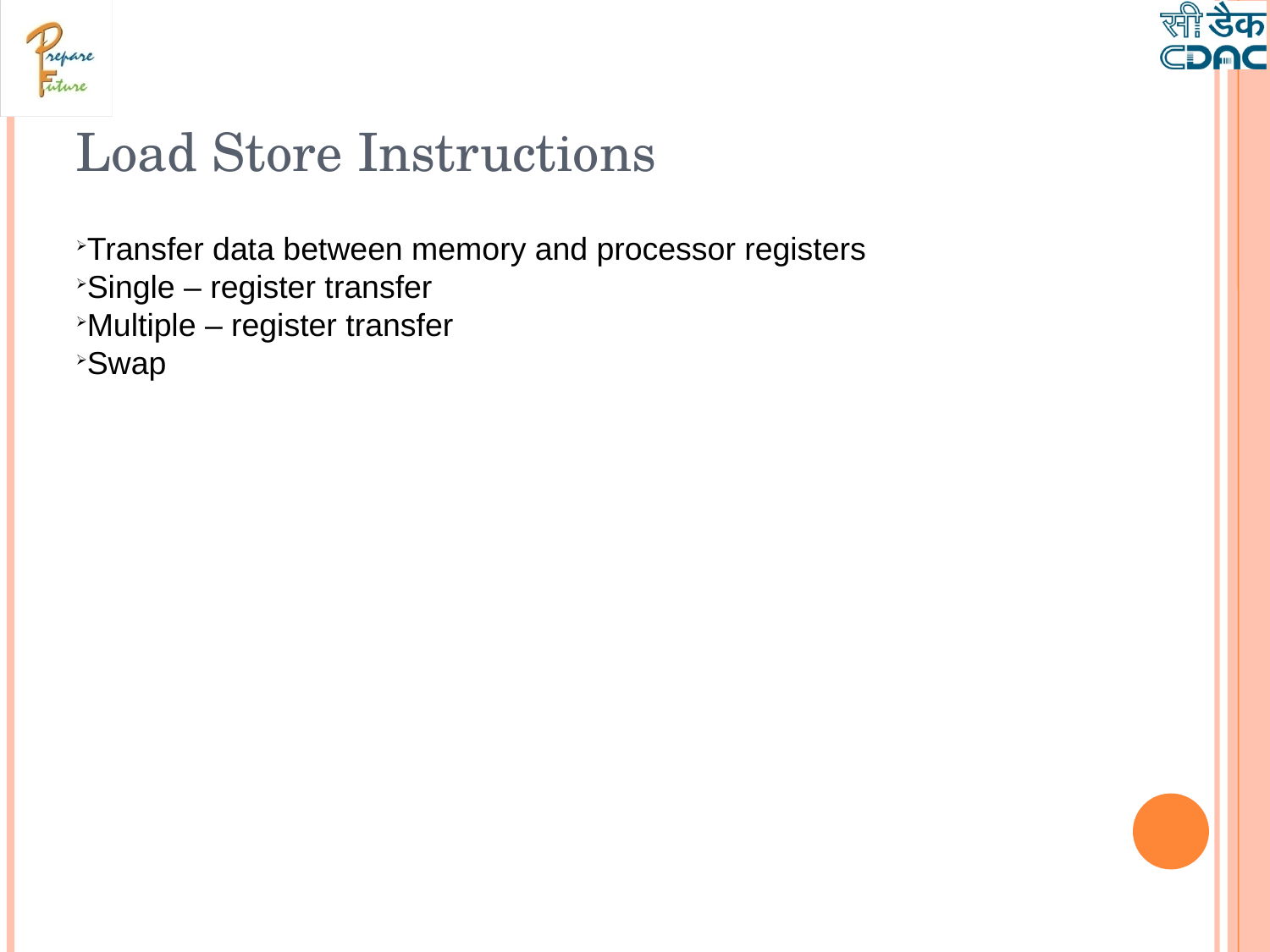

Load Store Instructions
Transfer data between memory and processor registers
Single – register transfer
Multiple – register transfer
Swap